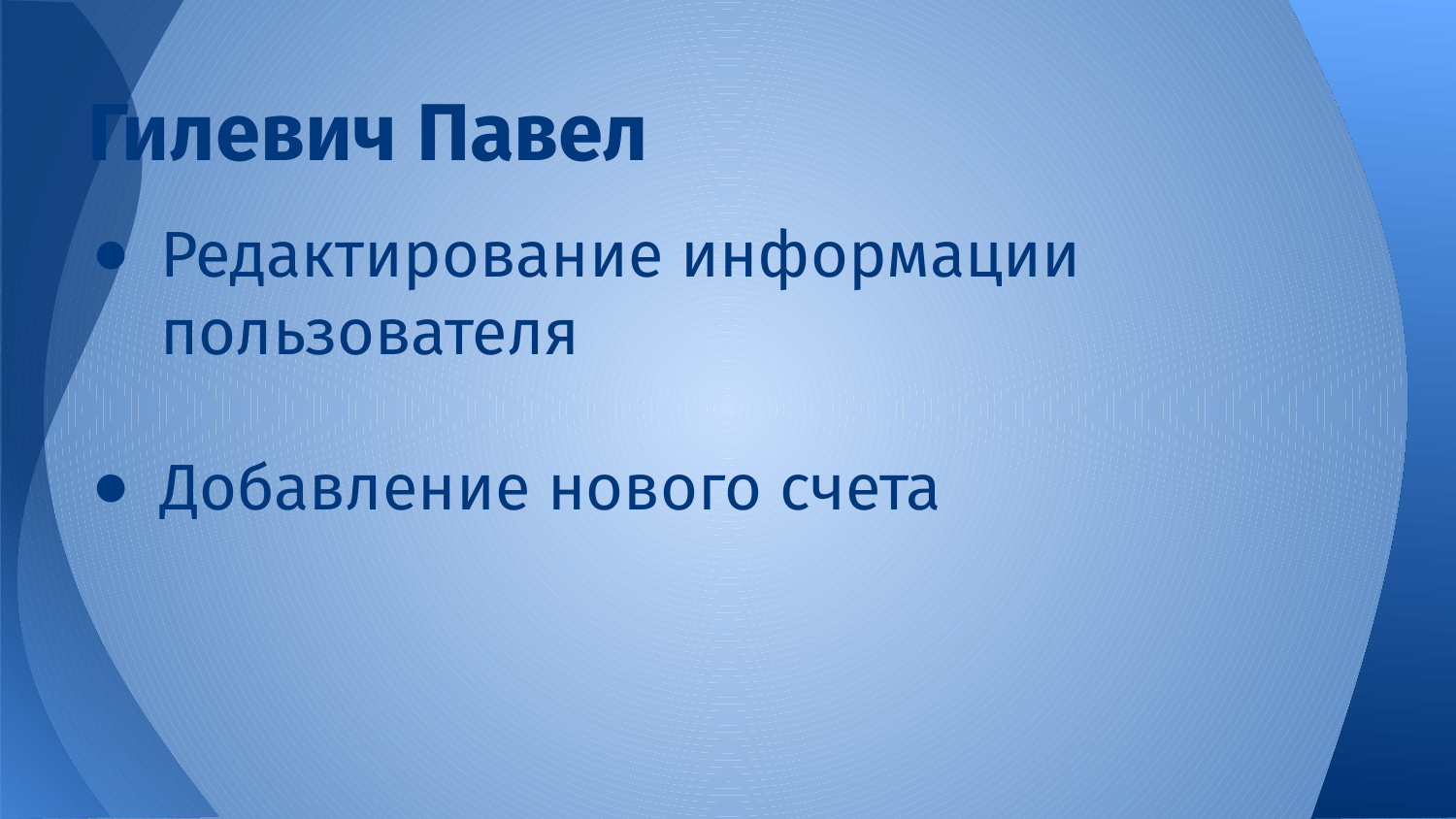

# Гилевич Павел
Редактирование информации пользователя

Добавление нового счета